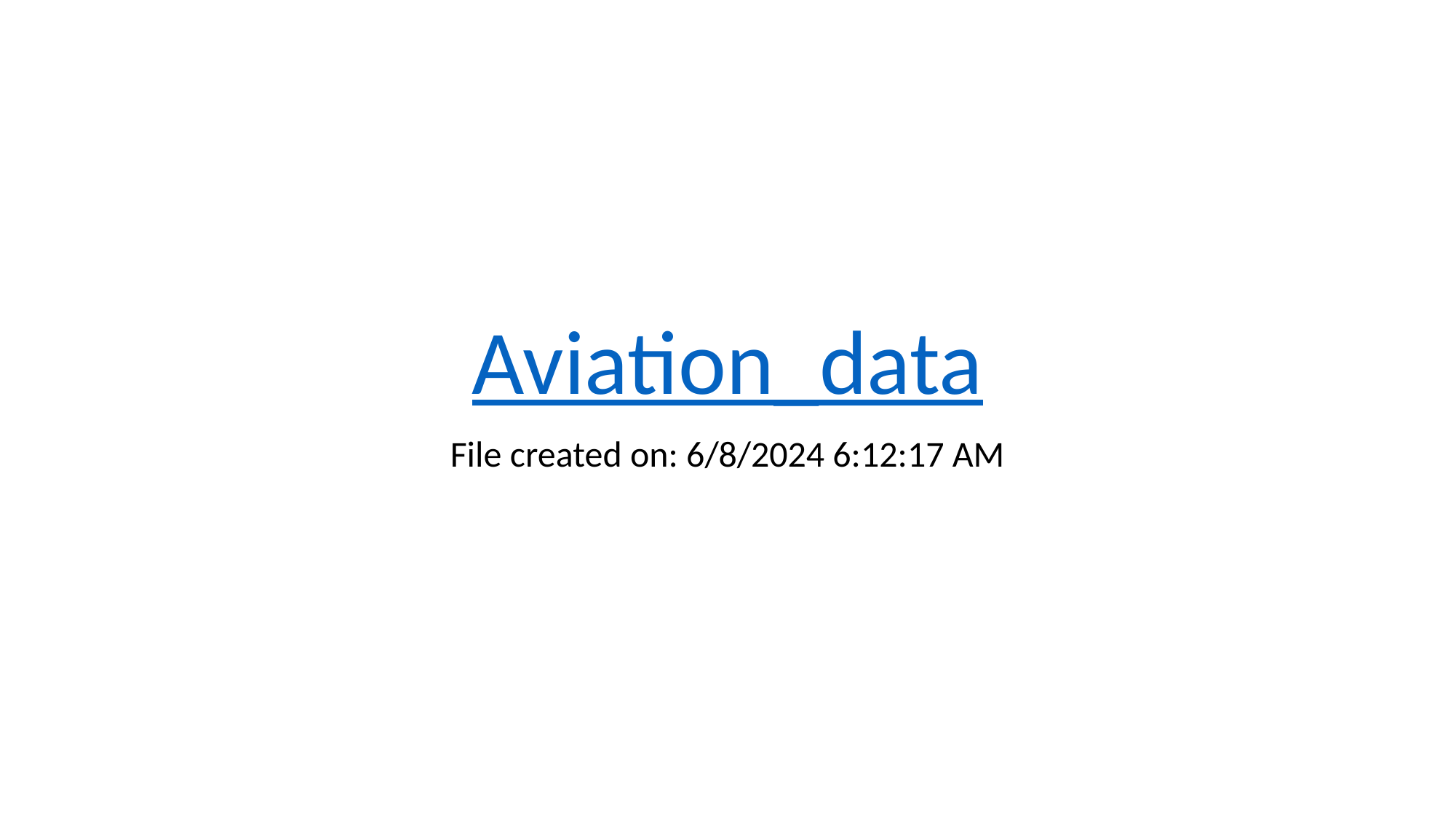

# Aviation_data
File created on: 6/8/2024 6:12:17 AM